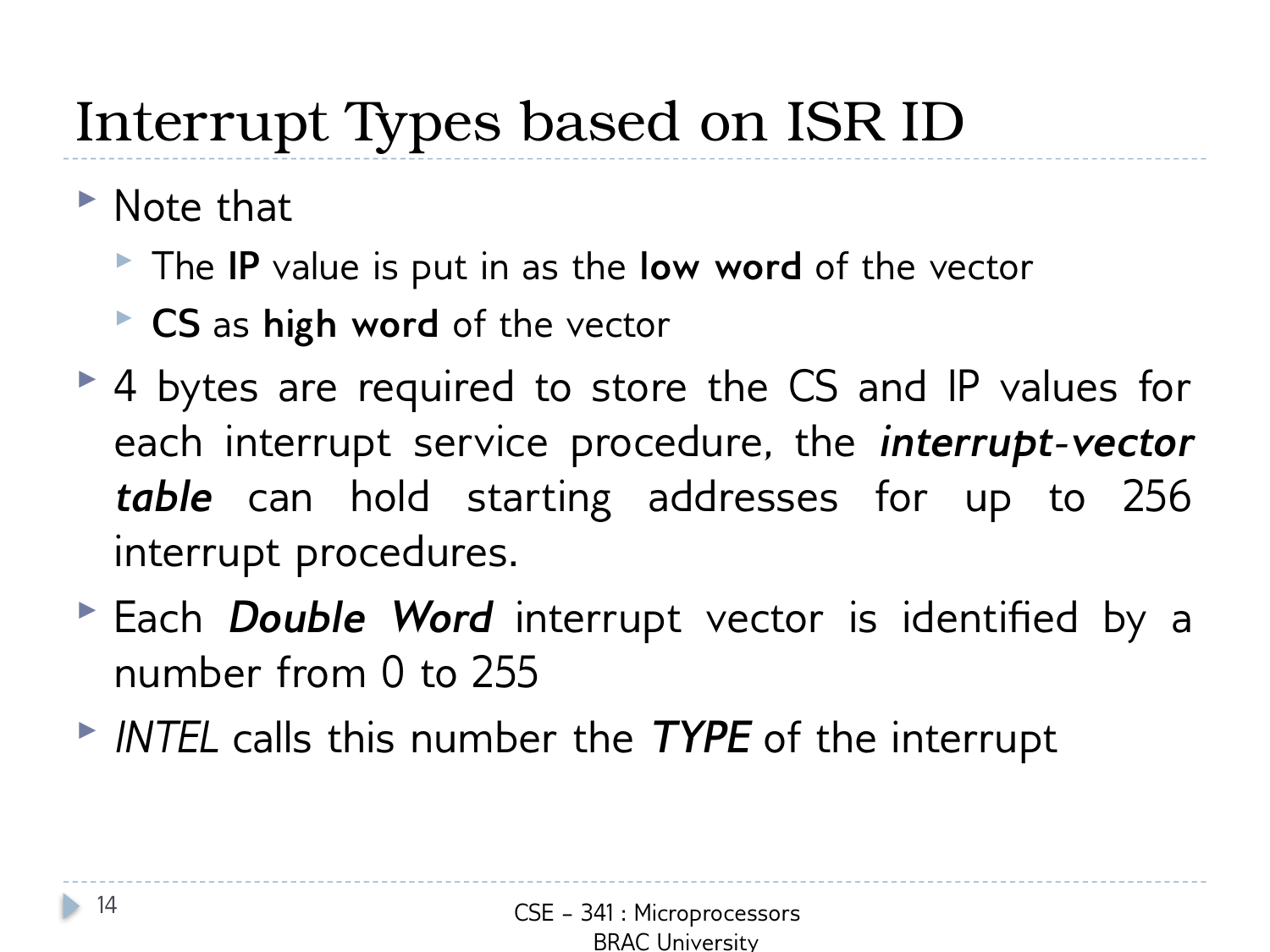

# Interrupt Types based on ISR ID
Note that
The IP value is put in as the low word of the vector
CS as high word of the vector
4 bytes are required to store the CS and IP values for each interrupt service procedure, the interrupt-vector table can hold starting addresses for up to 256 interrupt procedures.
Each Double Word interrupt vector is identified by a number from 0 to 255
INTEL calls this number the TYPE of the interrupt

14
CSE – 341 : Microprocessors
    BRAC University